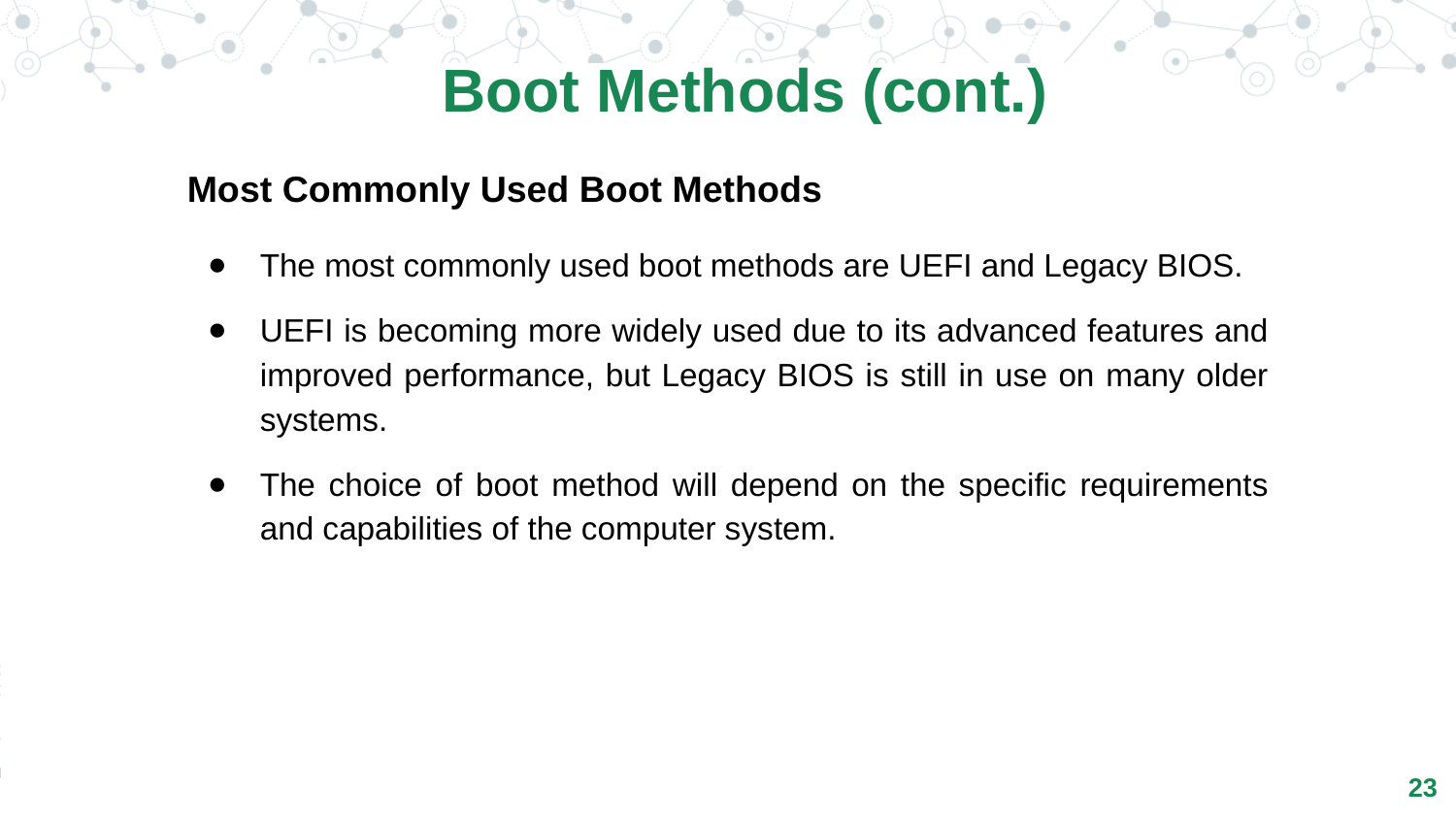

Boot Methods (cont.)

Most Commonly Used Boot Methods
The most commonly used boot methods are UEFI and Legacy BIOS.
UEFI is becoming more widely used due to its advanced features and improved performance, but Legacy BIOS is still in use on many older systems.
The choice of boot method will depend on the specific requirements and capabilities of the computer system.
23